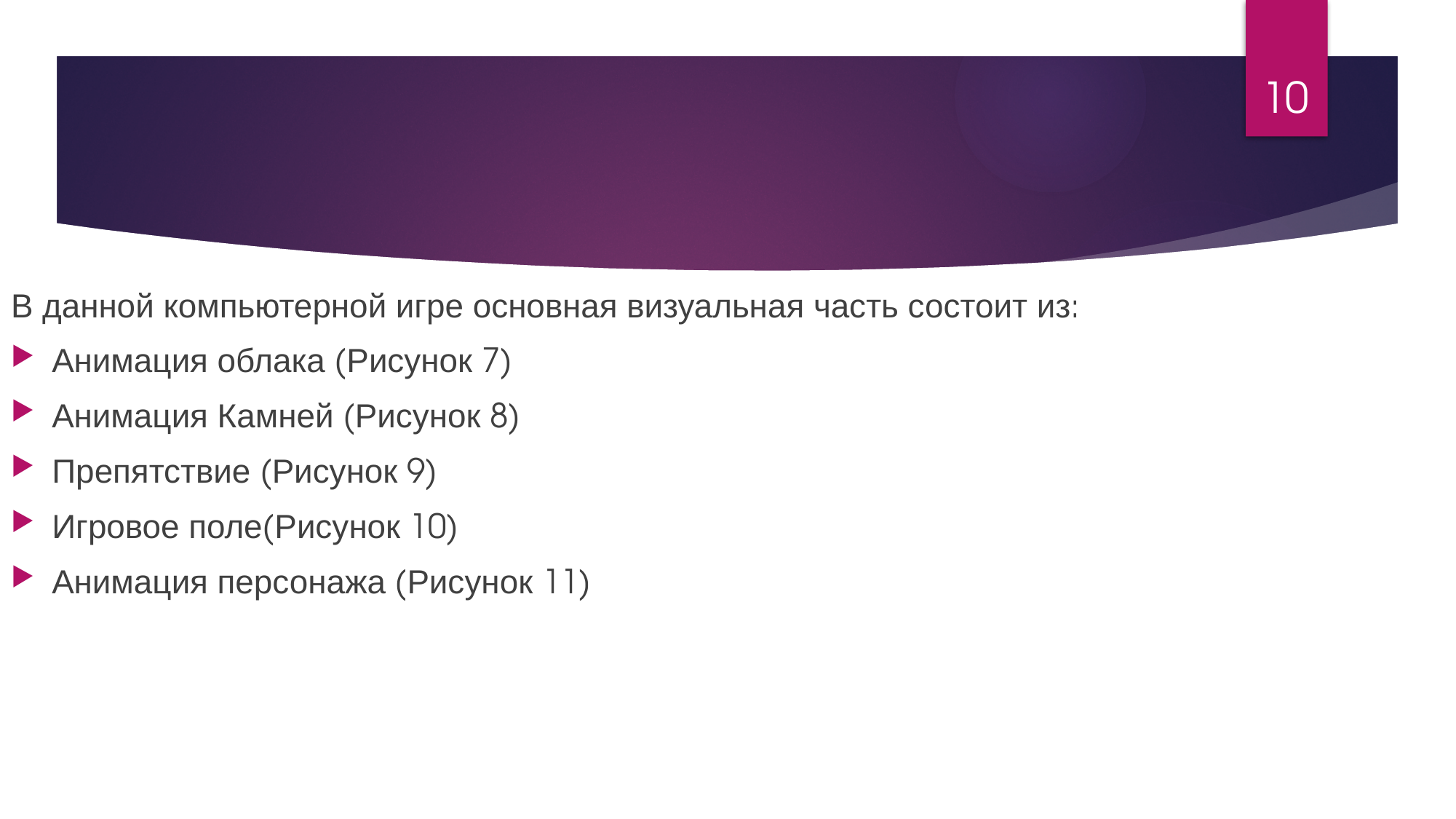

10
В данной компьютерной игре основная визуальная часть состоит из:
Анимация облака (Рисунок 7)
Анимация Камней (Рисунок 8)
Препятствие (Рисунок 9)
Игровое поле(Рисунок 10)
Анимация персонажа (Рисунок 11)